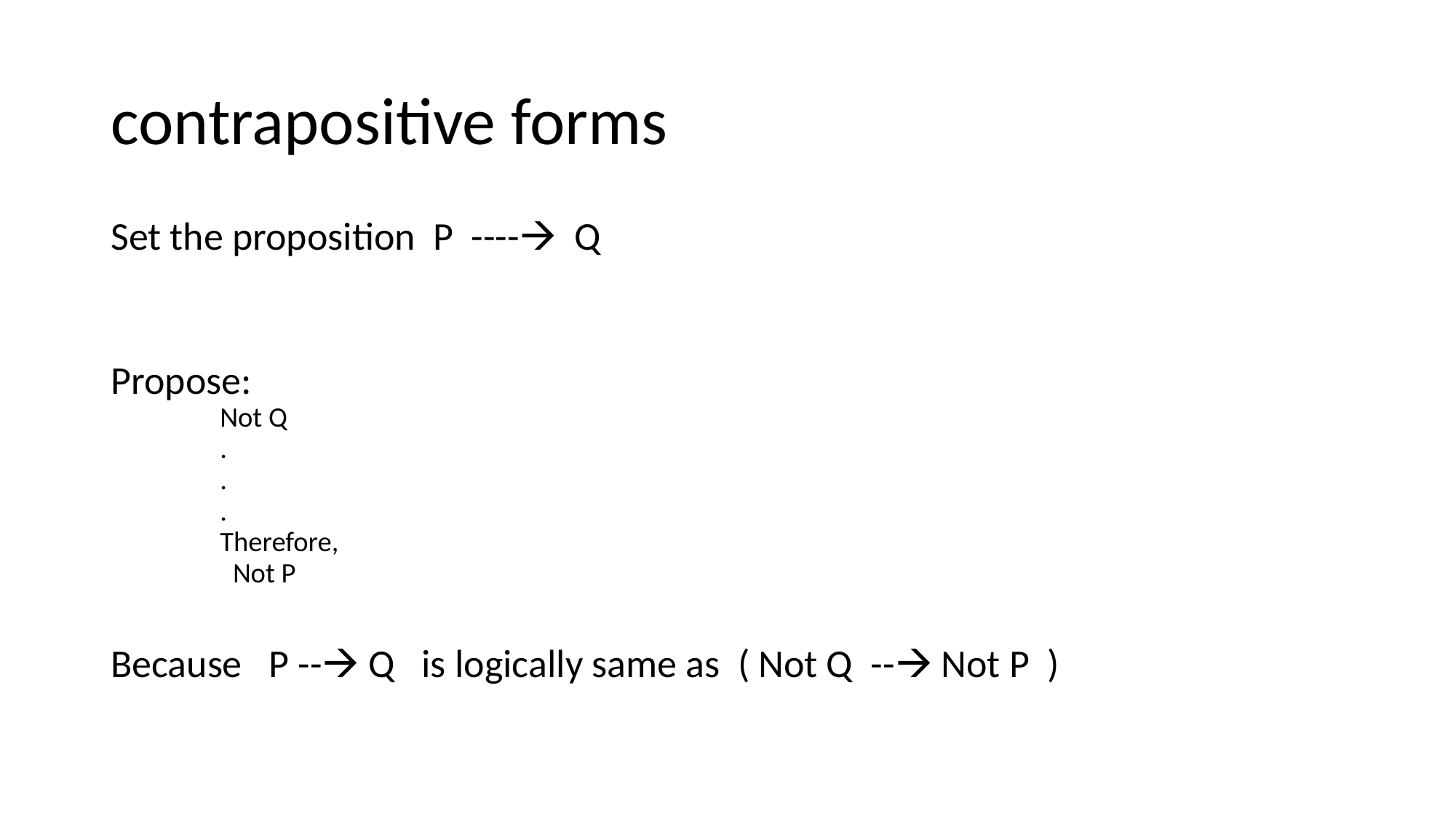

# contrapositive forms
Set the proposition  P  ----🡪  Q

Propose:
Not Q
.
.
.
Therefore,
  Not P

Because   P --🡪 Q   is logically same as  ( Not Q  --🡪 Not P  )